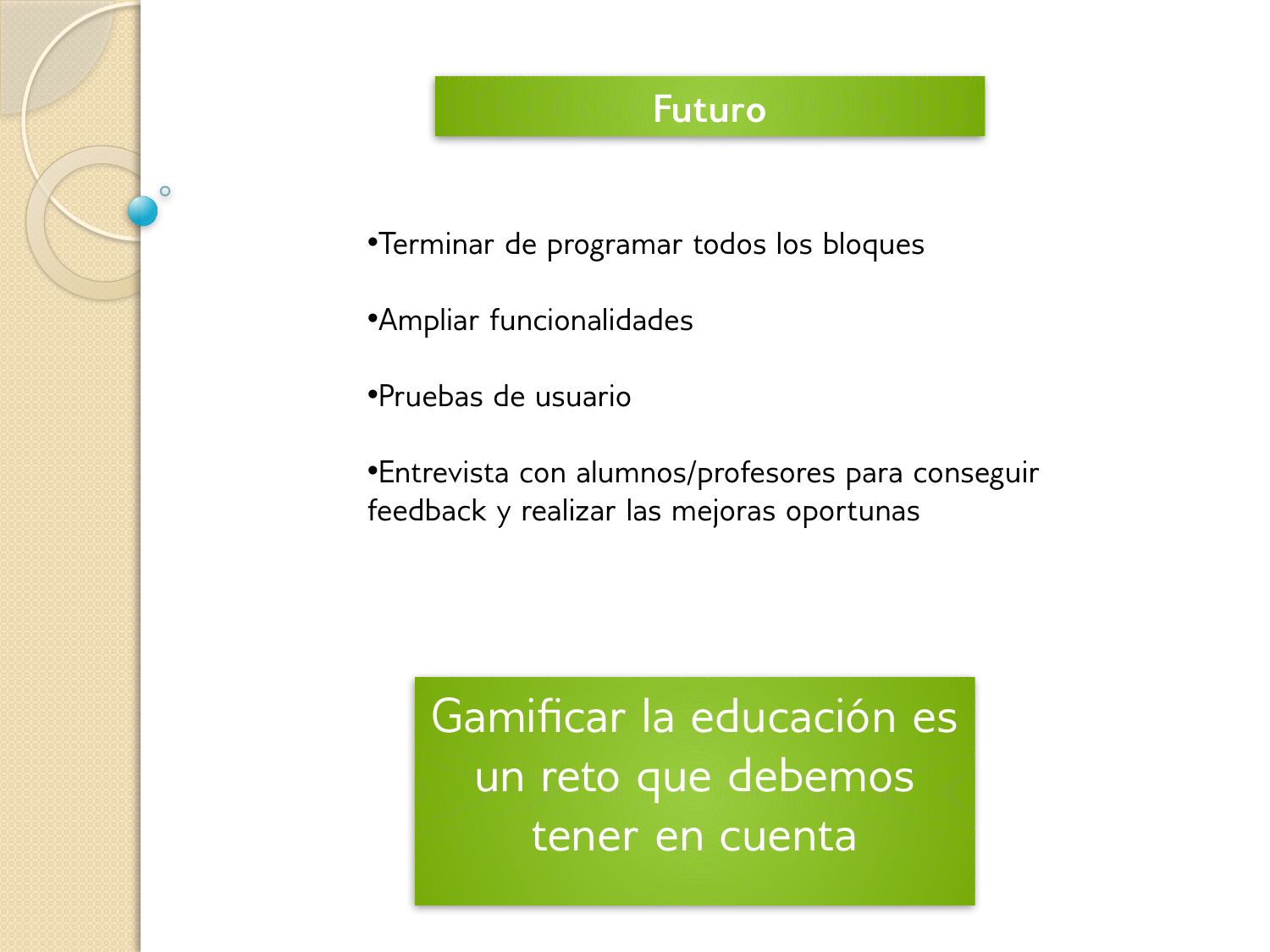

# Futuro
Terminar de programar todos los bloques

Ampliar funcionalidades

Pruebas de usuario

Entrevista con alumnos/profesores para conseguir  feedback y realizar las mejoras oportunas

Gamificar la educación es un reto que debemos tener en cuenta